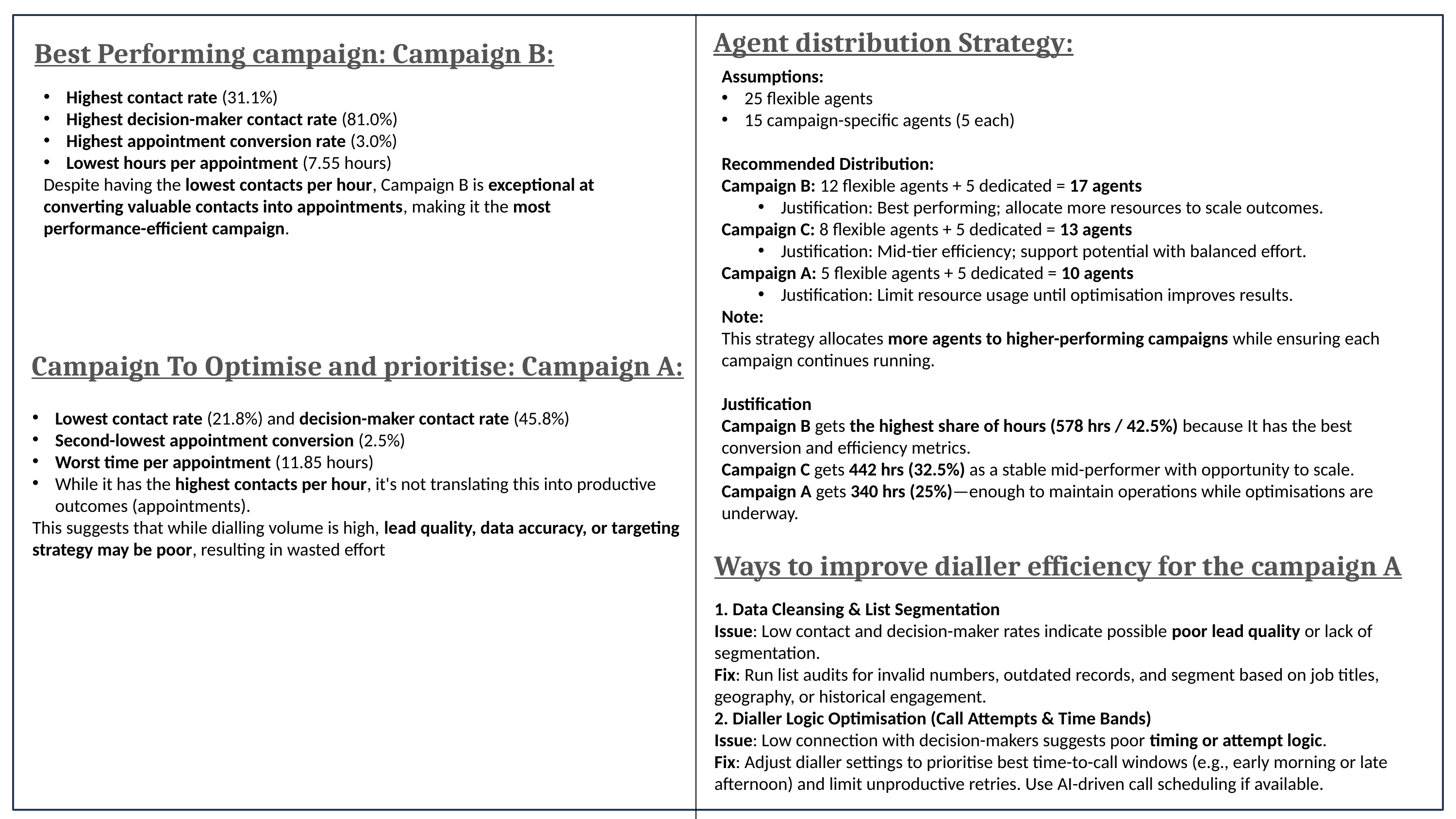

Agent distribution Strategy:
Best Performing campaign: Campaign B:
Assumptions:
25 flexible agents
15 campaign-specific agents (5 each)

Recommended Distribution:
Campaign B: 12 flexible agents + 5 dedicated = 17 agents
Justification: Best performing; allocate more resources to scale outcomes.
Campaign C: 8 flexible agents + 5 dedicated = 13 agents
Justification: Mid-tier efficiency; support potential with balanced effort.
Campaign A: 5 flexible agents + 5 dedicated = 10 agents
Justification: Limit resource usage until optimisation improves results.
Note:
This strategy allocates more agents to higher-performing campaigns while ensuring each campaign continues running.

Justification
Campaign B gets the highest share of hours (578 hrs / 42.5%) because It has the best conversion and efficiency metrics.
Campaign C gets 442 hrs (32.5%) as a stable mid-performer with opportunity to scale.
Campaign A gets 340 hrs (25%)—enough to maintain operations while optimisations are underway.

Highest contact rate (31.1%)
Highest decision-maker contact rate (81.0%)
Highest appointment conversion rate (3.0%)
Lowest hours per appointment (7.55 hours)
Despite having the lowest contacts per hour, Campaign B is exceptional at converting valuable contacts into appointments, making it the most performance-efficient campaign.
Campaign To Optimise and prioritise: Campaign A:
Lowest contact rate (21.8%) and decision-maker contact rate (45.8%)
Second-lowest appointment conversion (2.5%)
Worst time per appointment (11.85 hours)
While it has the highest contacts per hour, it's not translating this into productive outcomes (appointments).
This suggests that while dialling volume is high, lead quality, data accuracy, or targeting strategy may be poor, resulting in wasted effort
Ways to improve dialler efficiency for the campaign A
1. Data Cleansing & List Segmentation
Issue: Low contact and decision-maker rates indicate possible poor lead quality or lack of segmentation.
Fix: Run list audits for invalid numbers, outdated records, and segment based on job titles, geography, or historical engagement.
2. Dialler Logic Optimisation (Call Attempts & Time Bands)
Issue: Low connection with decision-makers suggests poor timing or attempt logic.
Fix: Adjust dialler settings to prioritise best time-to-call windows (e.g., early morning or late afternoon) and limit unproductive retries. Use AI-driven call scheduling if available.